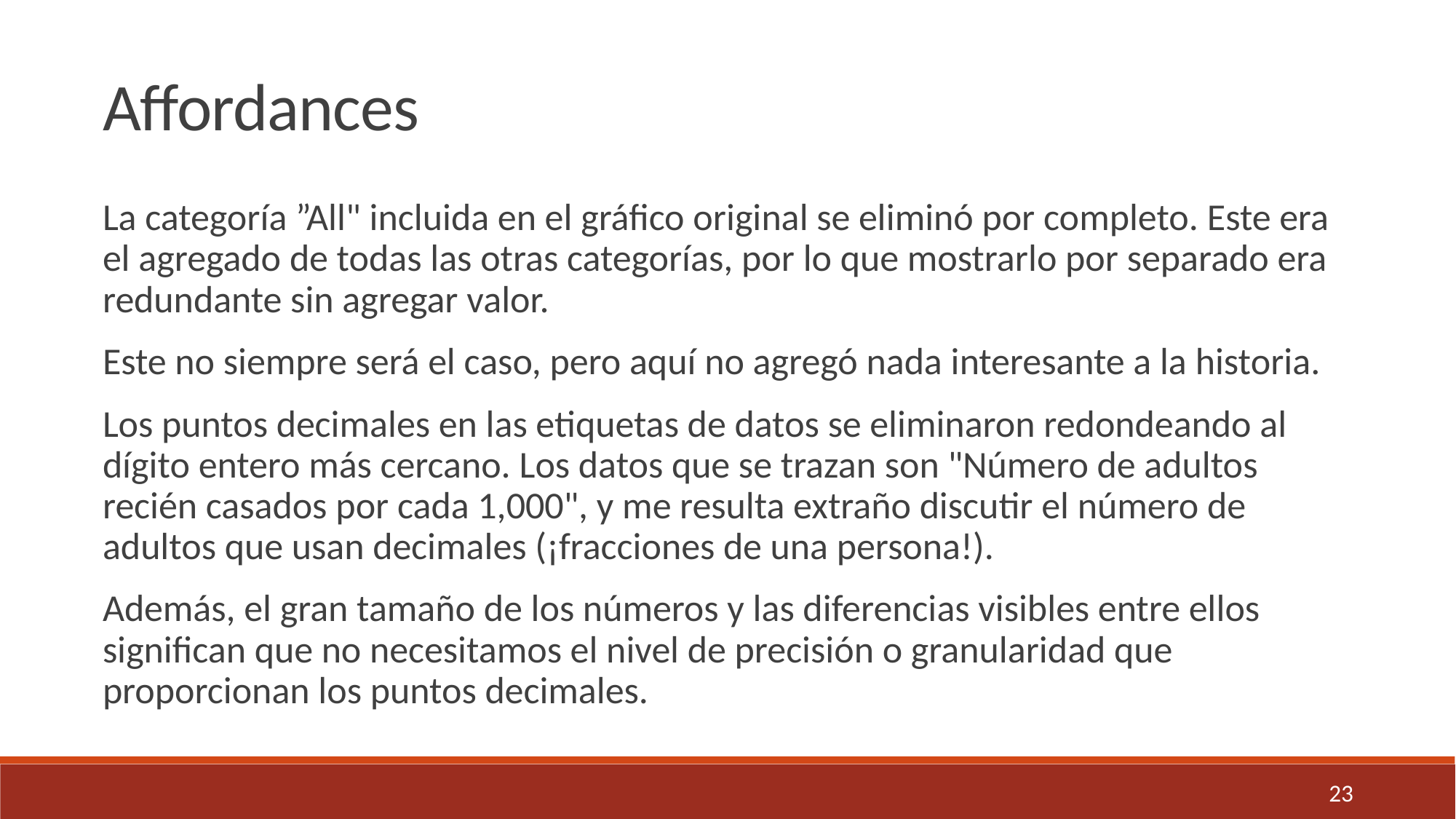

Affordances
La categoría ”All" incluida en el gráfico original se eliminó por completo. Este era el agregado de todas las otras categorías, por lo que mostrarlo por separado era redundante sin agregar valor.
Este no siempre será el caso, pero aquí no agregó nada interesante a la historia.
Los puntos decimales en las etiquetas de datos se eliminaron redondeando al dígito entero más cercano. Los datos que se trazan son "Número de adultos recién casados ​​por cada 1,000", y me resulta extraño discutir el número de adultos que usan decimales (¡fracciones de una persona!).
Además, el gran tamaño de los números y las diferencias visibles entre ellos significan que no necesitamos el nivel de precisión o granularidad que proporcionan los puntos decimales.
23